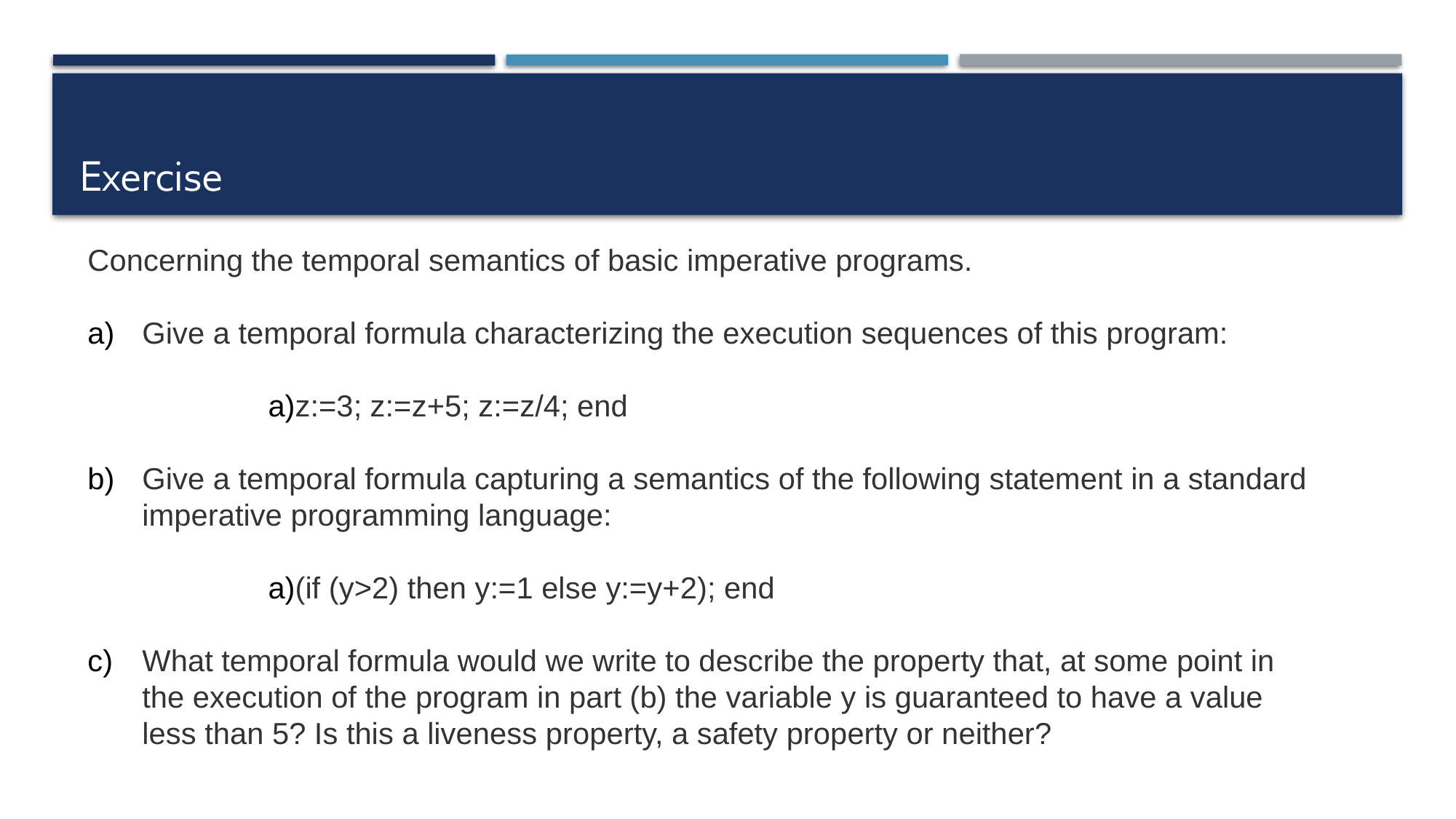

Exercise
Concerning the temporal semantics of basic imperative programs.

Give a temporal formula characterizing the execution sequences of this program:

z:=3; z:=z+5; z:=z/4; end

Give a temporal formula capturing a semantics of the following statement in a standard imperative programming language:

(if (y>2) then y:=1 else y:=y+2); end

What temporal formula would we write to describe the property that, at some point in the execution of the program in part (b) the variable y is guaranteed to have a value less than 5? Is this a liveness property, a safety property or neither?